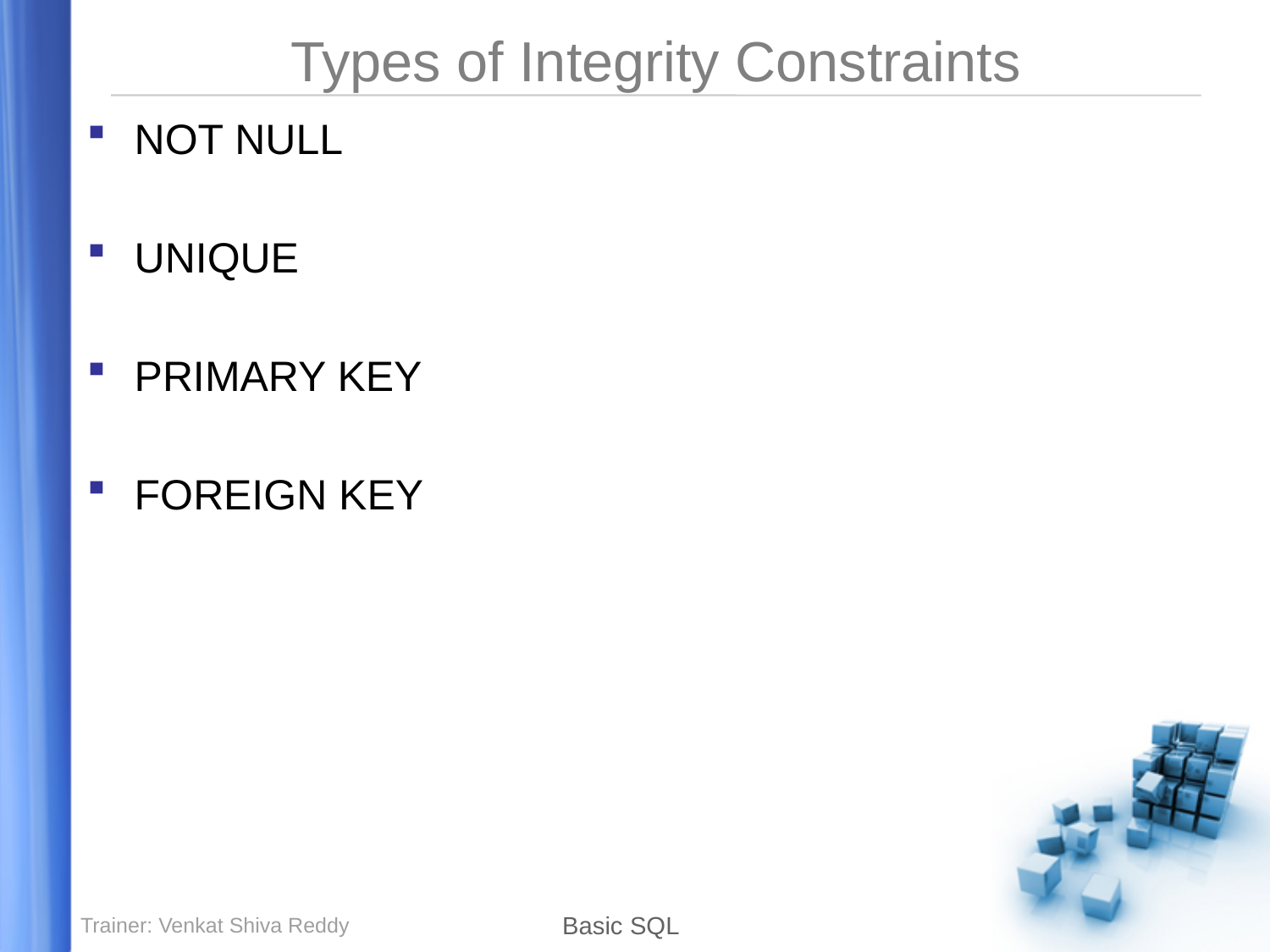

# Types of Integrity Constraints
NOT NULL

UNIQUE

PRIMARY KEY

FOREIGN KEY